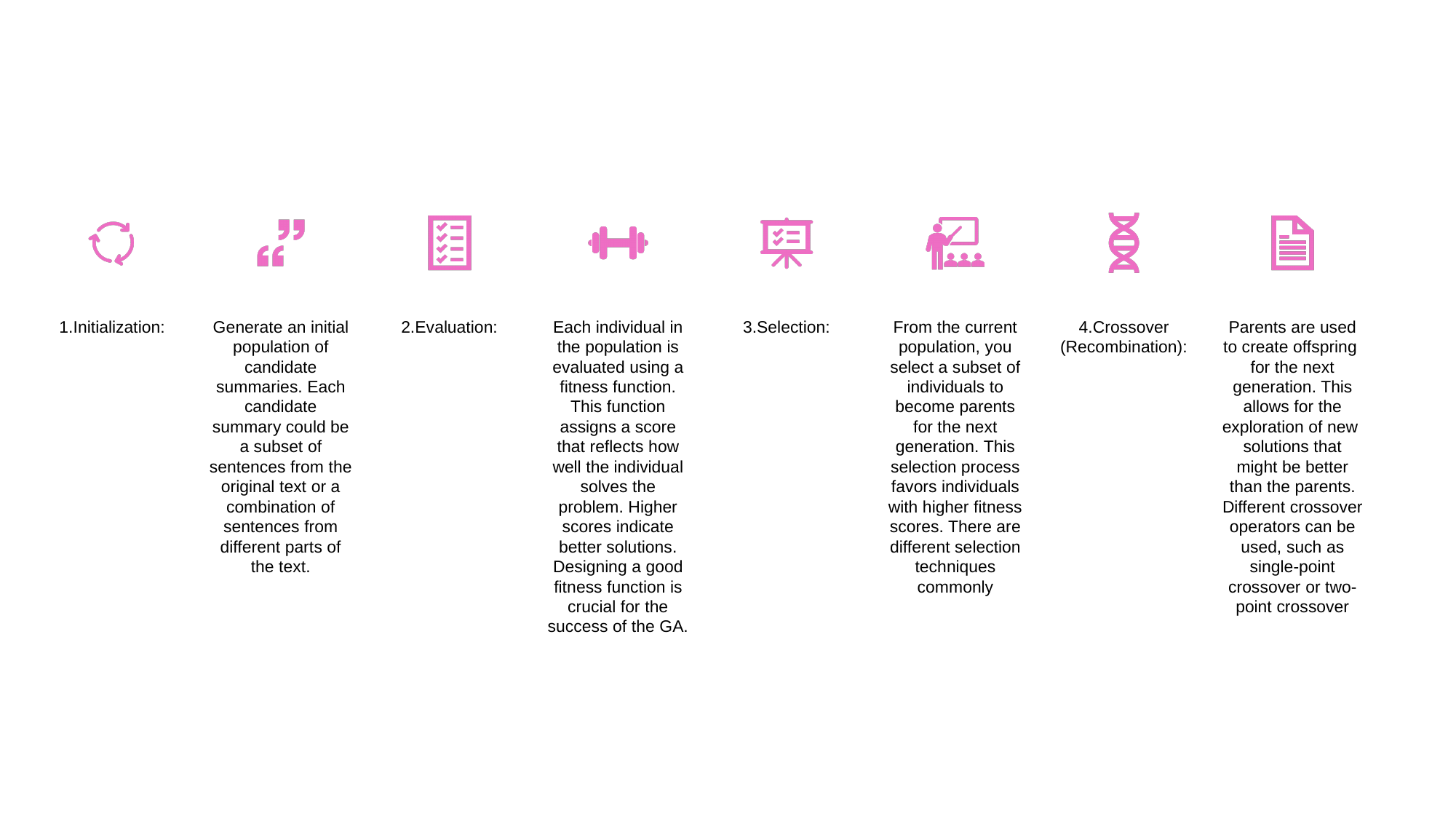

1.Initialization:
Generate an initial population of candidate summaries. Each candidate summary could be a subset of sentences from the original text or a combination of sentences from different parts of the text.
2.Evaluation:
Each individual in the population is evaluated using a fitness function. This function assigns a score that reflects how well the individual solves the problem. Higher scores indicate better solutions. Designing a good fitness function is crucial for the success of the GA.

3.Selection:
From the current population, you select a subset of individuals to become parents for the next generation. This selection process favors individuals with higher fitness scores. There are different selection techniques commonly
4.Crossover (Recombination):
Parents are used to create offspring  for the next generation. This allows for the exploration of new  solutions that might be better than the parents. Different crossover operators can be used, such as single-point crossover or two-point crossover